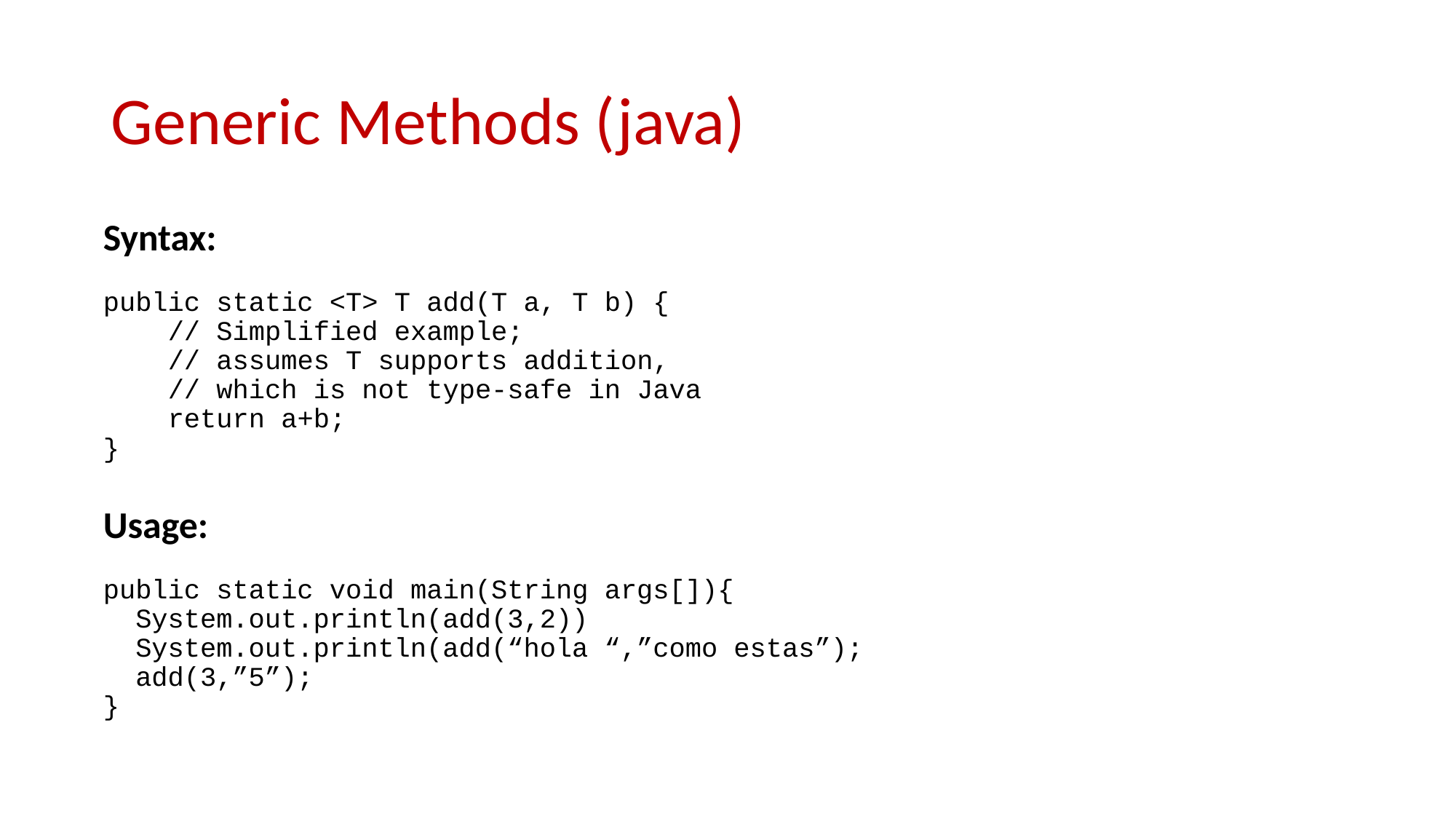

# Generic Methods (java)
Syntax:

public static <T> T add(T a, T b) {
    // Simplified example;
    // assumes T supports addition,
    // which is not type-safe in Java
    return a+b;
}

Usage:

public static void main(String args[]){
  System.out.println(add(3,2))
  System.out.println(add(“hola “,”como estas”);
  add(3,”5”);
}